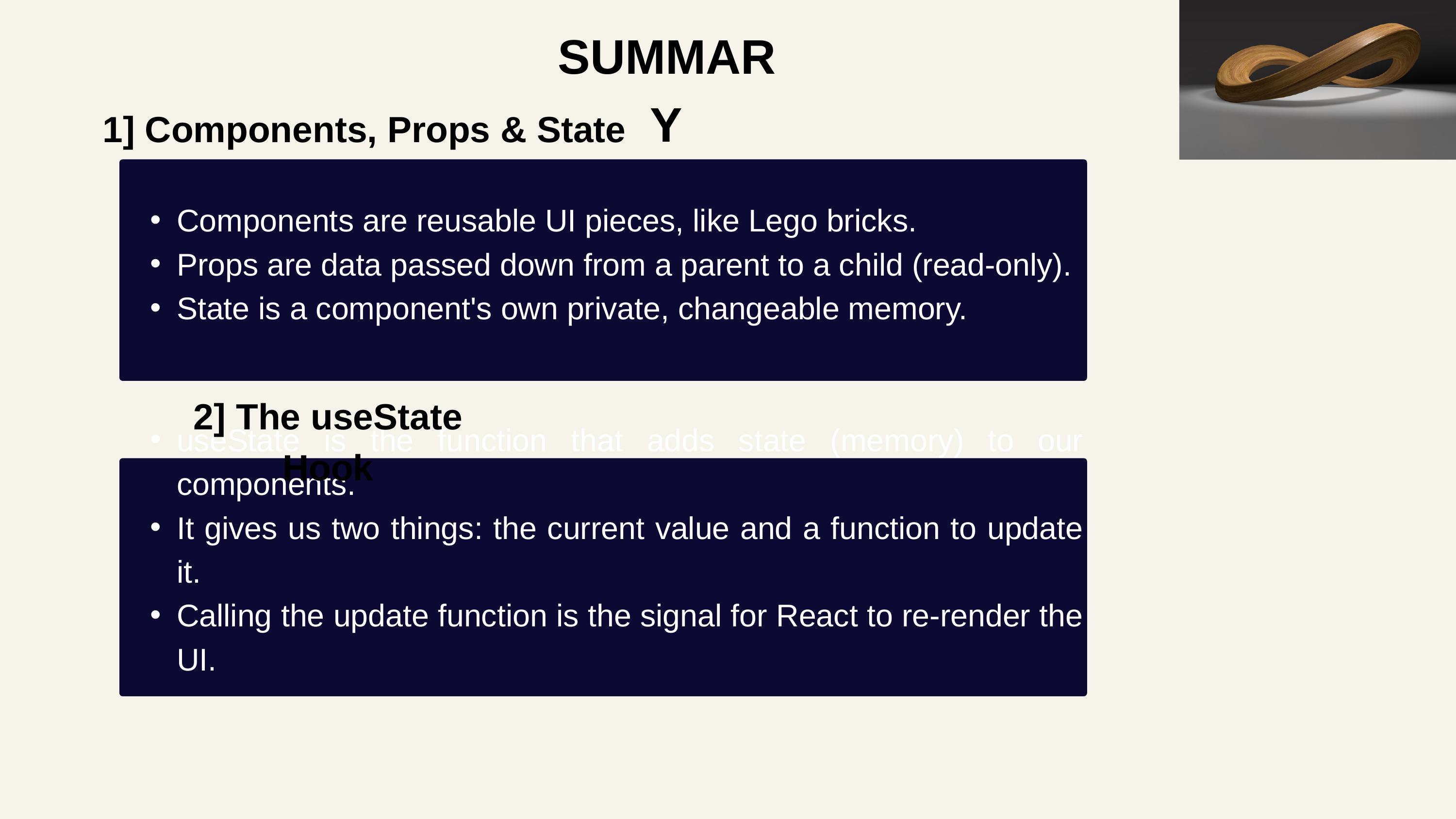

SUMMARY
1] Components, Props & State

Components are reusable UI pieces, like Lego bricks.
Props are data passed down from a parent to a child (read-only).
State is a component's own private, changeable memory.
2] The useState Hook

useState is the function that adds state (memory) to our components.
It gives us two things: the current value and a function to update it.
Calling the update function is the signal for React to re-render the UI.